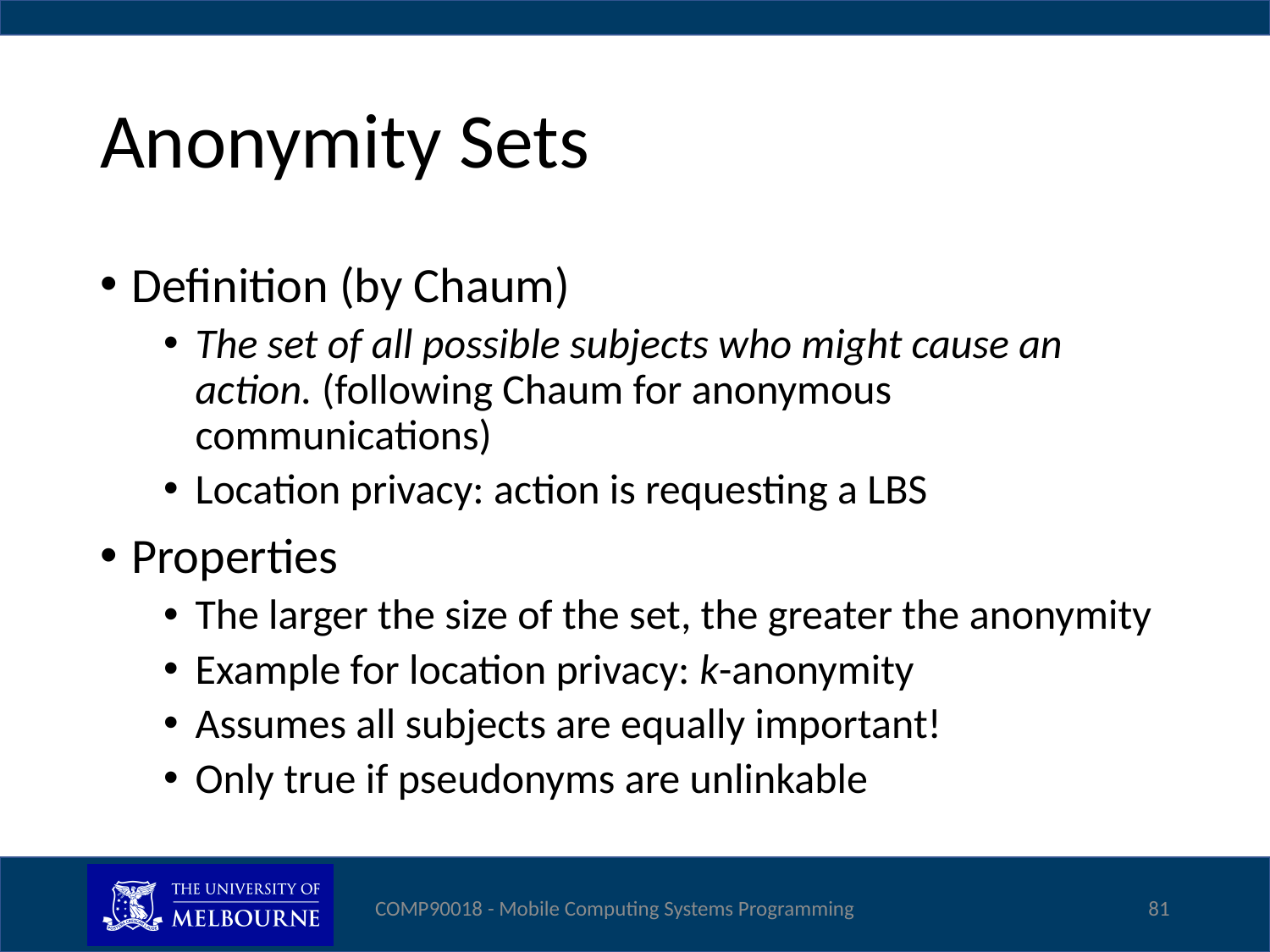

# Anonymity Sets
Definition (by Chaum)
The set of all possible subjects who might cause an action. (following Chaum for anonymous communications)
Location privacy: action is requesting a LBS
Properties
The larger the size of the set, the greater the anonymity
Example for location privacy: k-anonymity
Assumes all subjects are equally important!
Only true if pseudonyms are unlinkable
COMP90018 - Mobile Computing Systems Programming
81